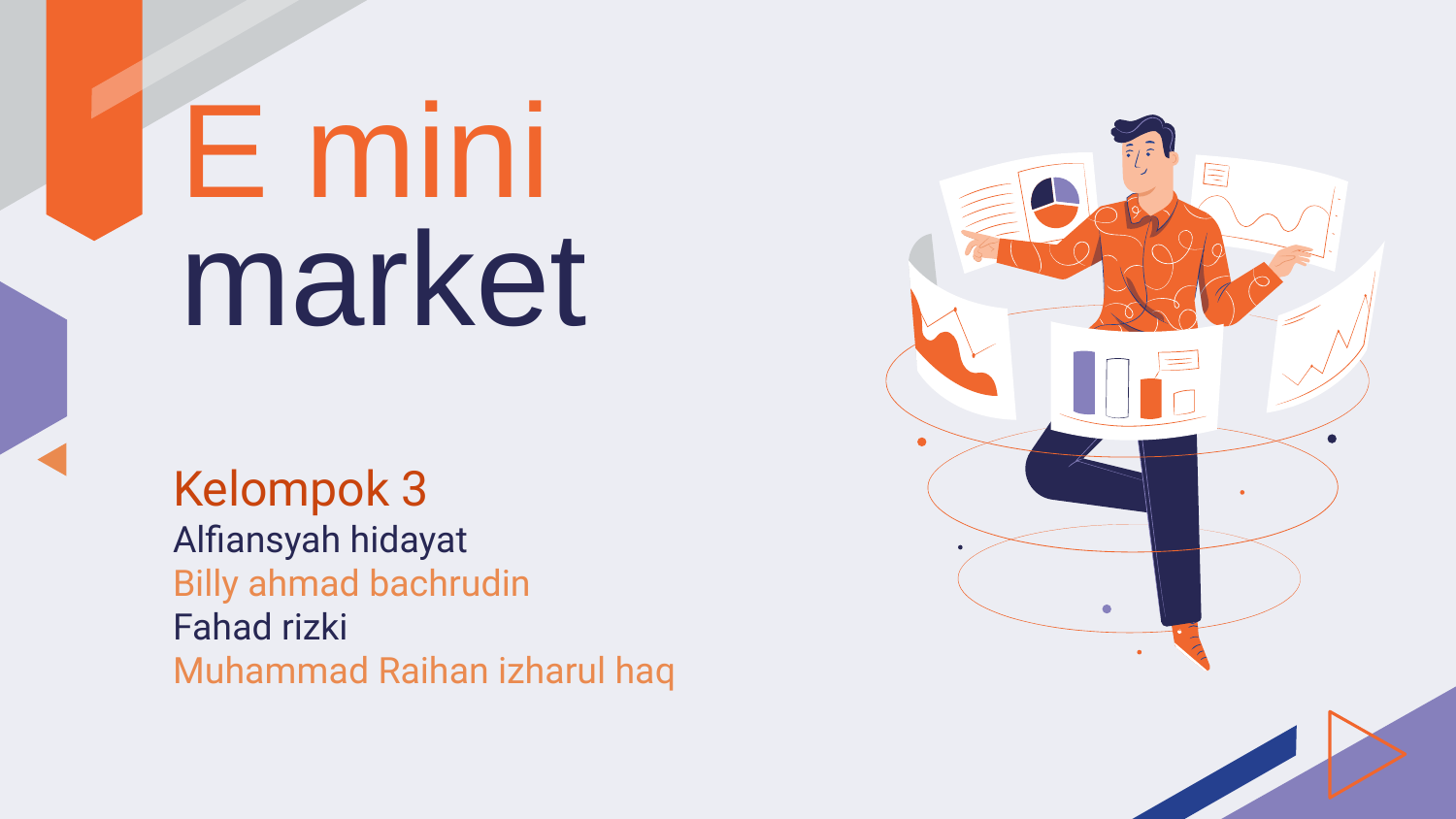

# E mini market

Kelompok 3
Alfiansyah hidayat
Billy ahmad bachrudin
Fahad rizki
Muhammad Raihan izharul haq